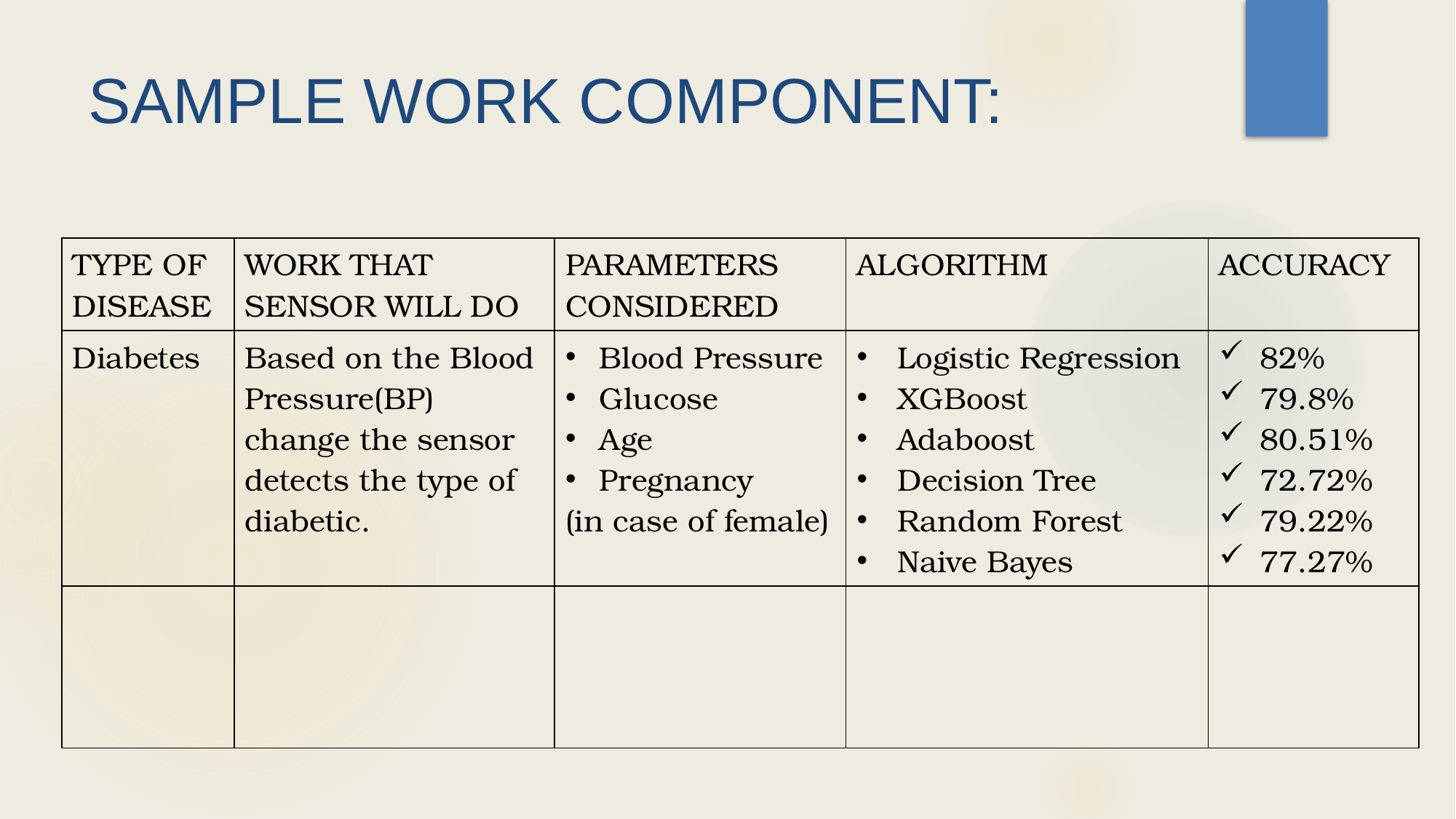

# SAMPLE WORK COMPONENT:
| TYPE OF DISEASE | WORK THAT SENSOR WILL DO | PARAMETERS CONSIDERED | ALGORITHM | ACCURACY |
| --- | --- | --- | --- | --- |
| Diabetes | Based on the Blood Pressure(BP) change the sensor detects the type of diabetic. | Blood Pressure Glucose Age Pregnancy (in case of female) | Logistic Regression XGBoost Adaboost Decision Tree Random Forest Naive Bayes | 82% 79.8% 80.51% 72.72% 79.22% 77.27% |
|  |  |  |  |  |